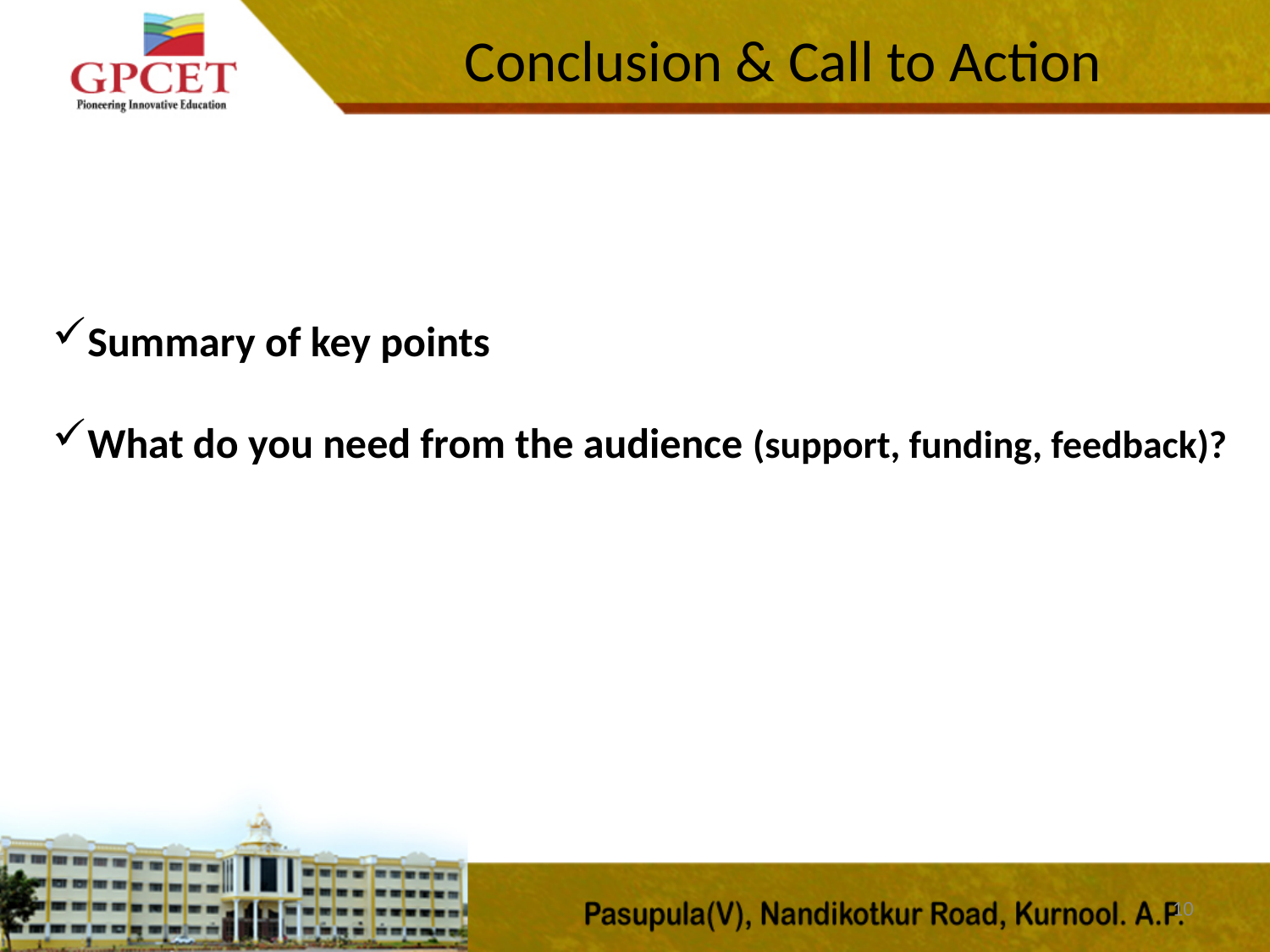

Conclusion & Call to Action

Summary of key points
What do you need from the audience (support, funding, feedback)?

10